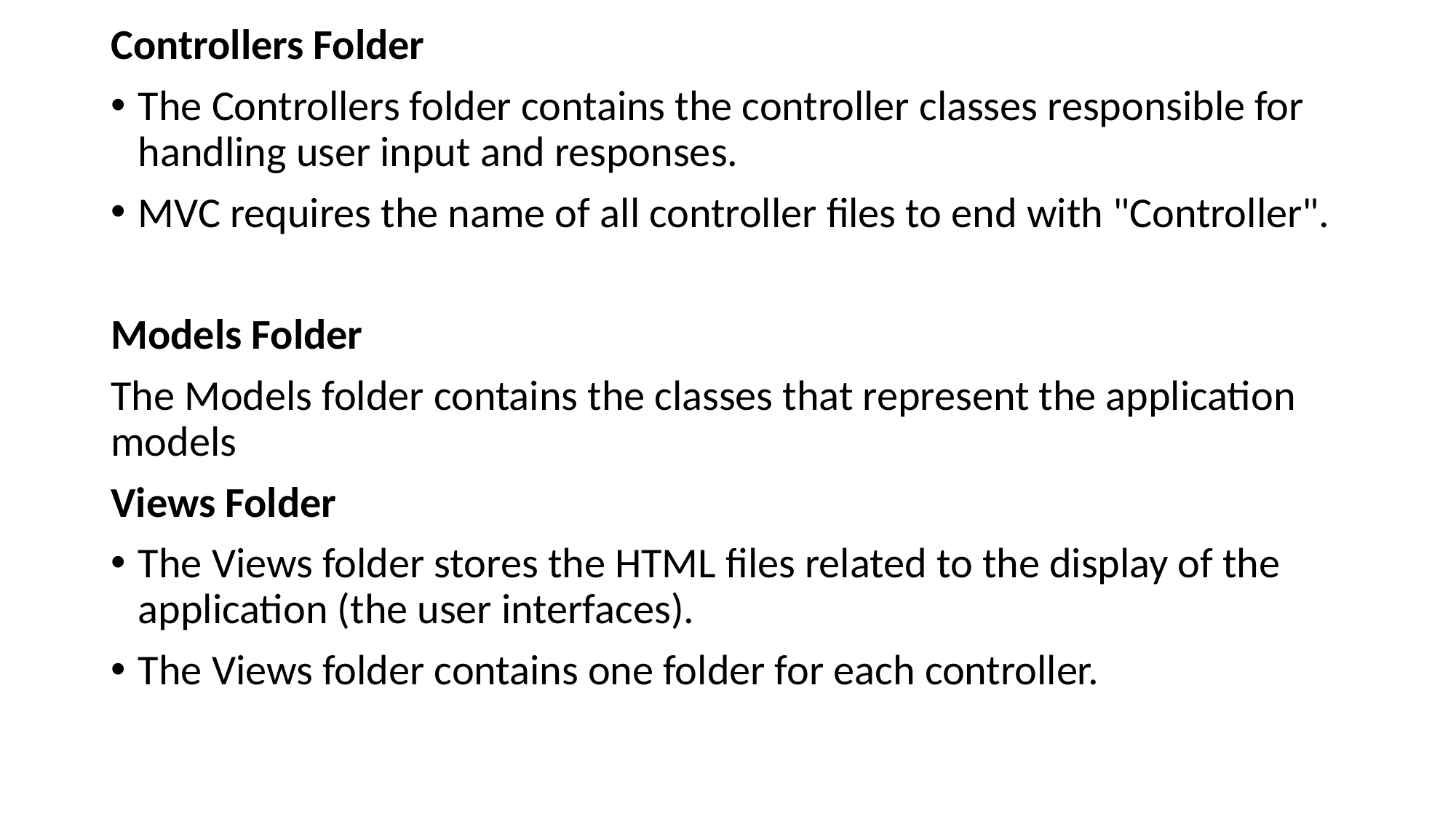

Controllers Folder
The Controllers folder contains the controller classes responsible for handling user input and responses.
MVC requires the name of all controller files to end with "Controller".

Models Folder
The Models folder contains the classes that represent the application models
Views Folder
The Views folder stores the HTML files related to the display of the application (the user interfaces).
The Views folder contains one folder for each controller.